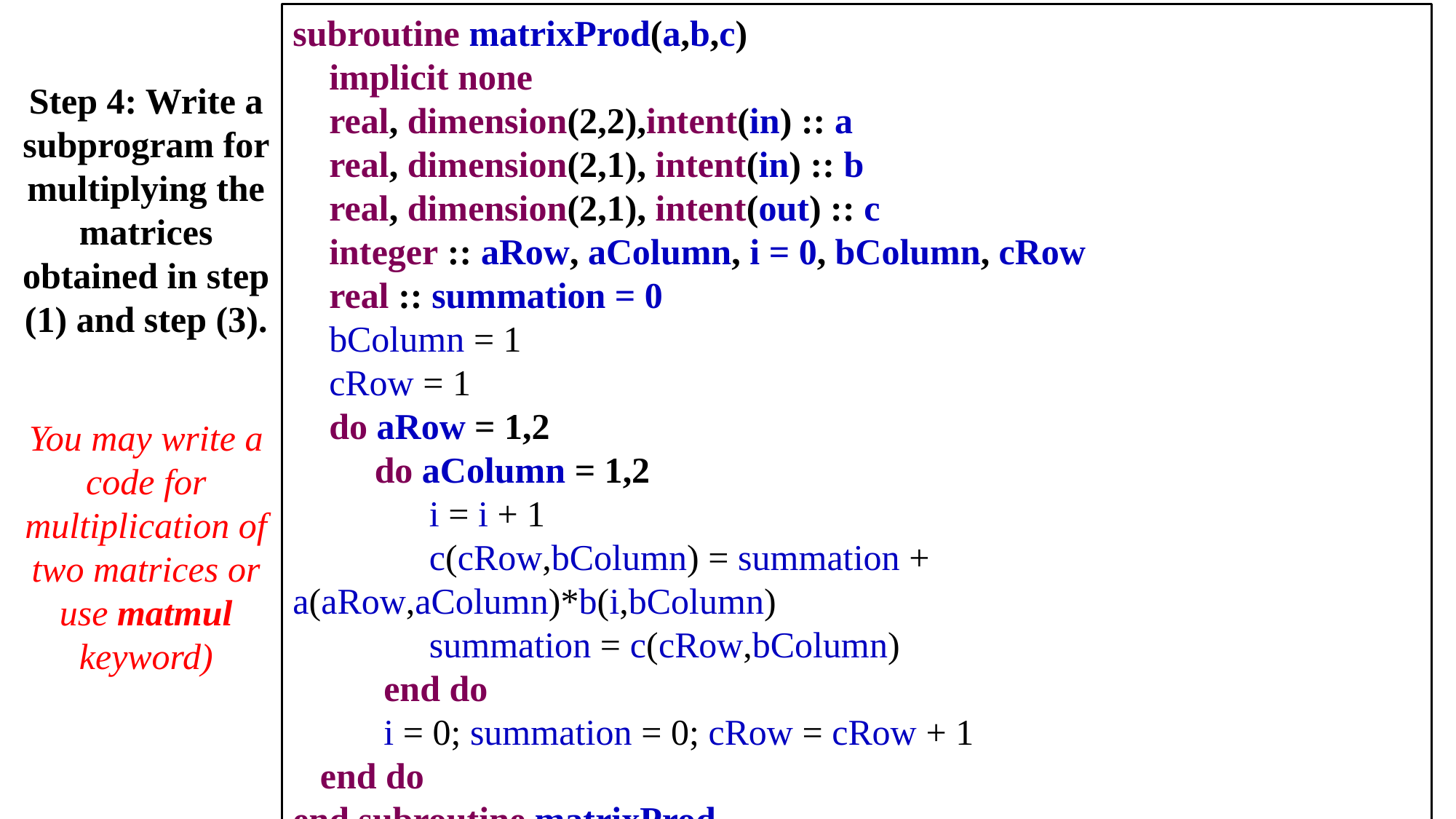

subroutine matrixProd(a,b,c)
    implicit none
    real, dimension(2,2),intent(in) :: a
    real, dimension(2,1), intent(in) :: b
    real, dimension(2,1), intent(out) :: c
    integer :: aRow, aColumn, i = 0, bColumn, cRow
    real :: summation = 0
    bColumn = 1
    cRow = 1
    do aRow = 1,2
         do aColumn = 1,2
               i = i + 1
               c(cRow,bColumn) = summation + a(aRow,aColumn)*b(i,bColumn)
               summation = c(cRow,bColumn)
          end do
          i = 0; summation = 0; cRow = cRow + 1
   end do
end subroutine matrixProd
Step 4: Write a subprogram for multiplying the matrices obtained in step (1) and step (3).
You may write a code for multiplication of two matrices or use matmul keyword)